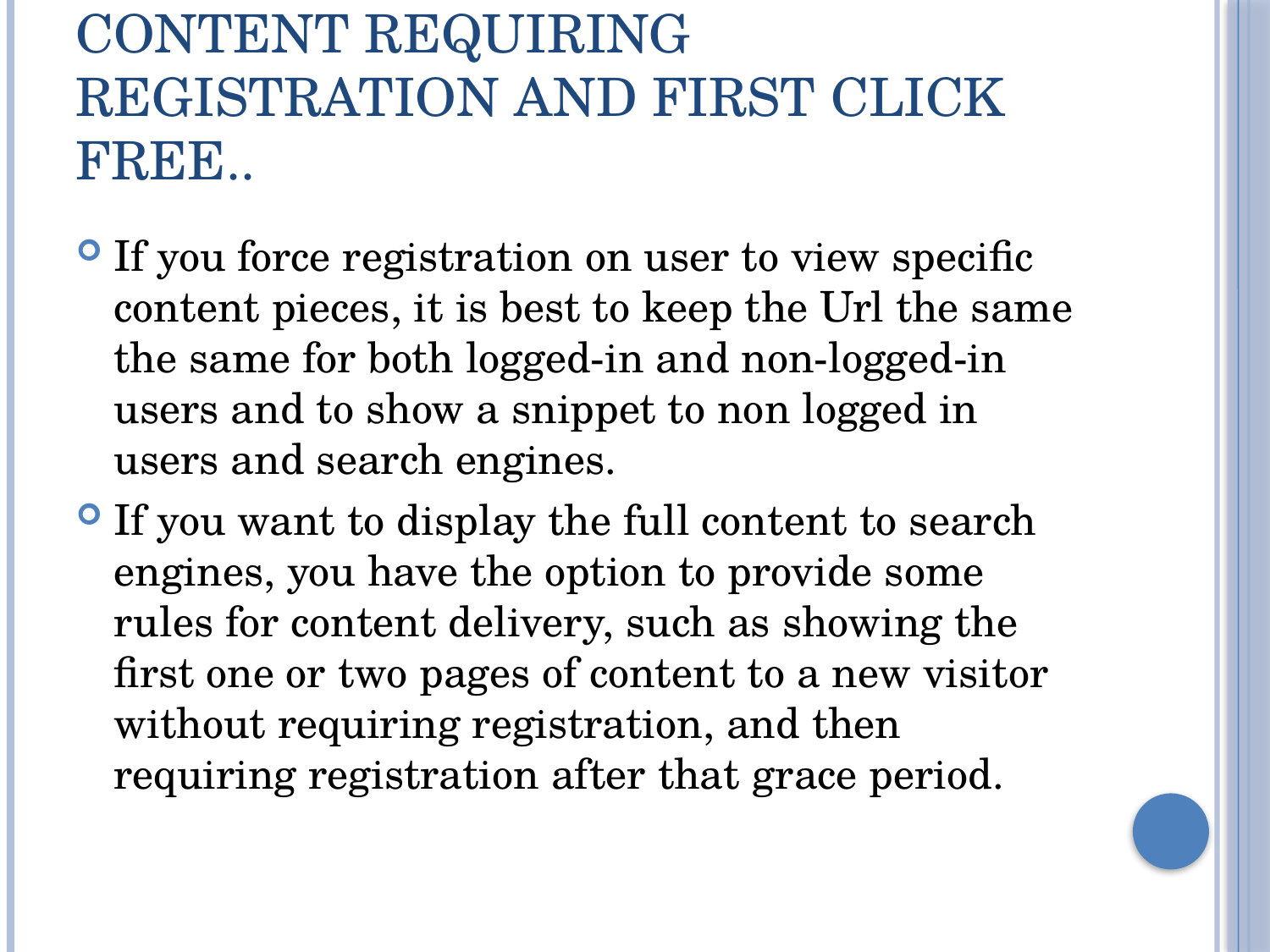

# Content requiring registration and first click free..
If you force registration on user to view specific content pieces, it is best to keep the Url the same the same for both logged-in and non-logged-in users and to show a snippet to non logged in users and search engines.
If you want to display the full content to search engines, you have the option to provide some rules for content delivery, such as showing the first one or two pages of content to a new visitor without requiring registration, and then requiring registration after that grace period.